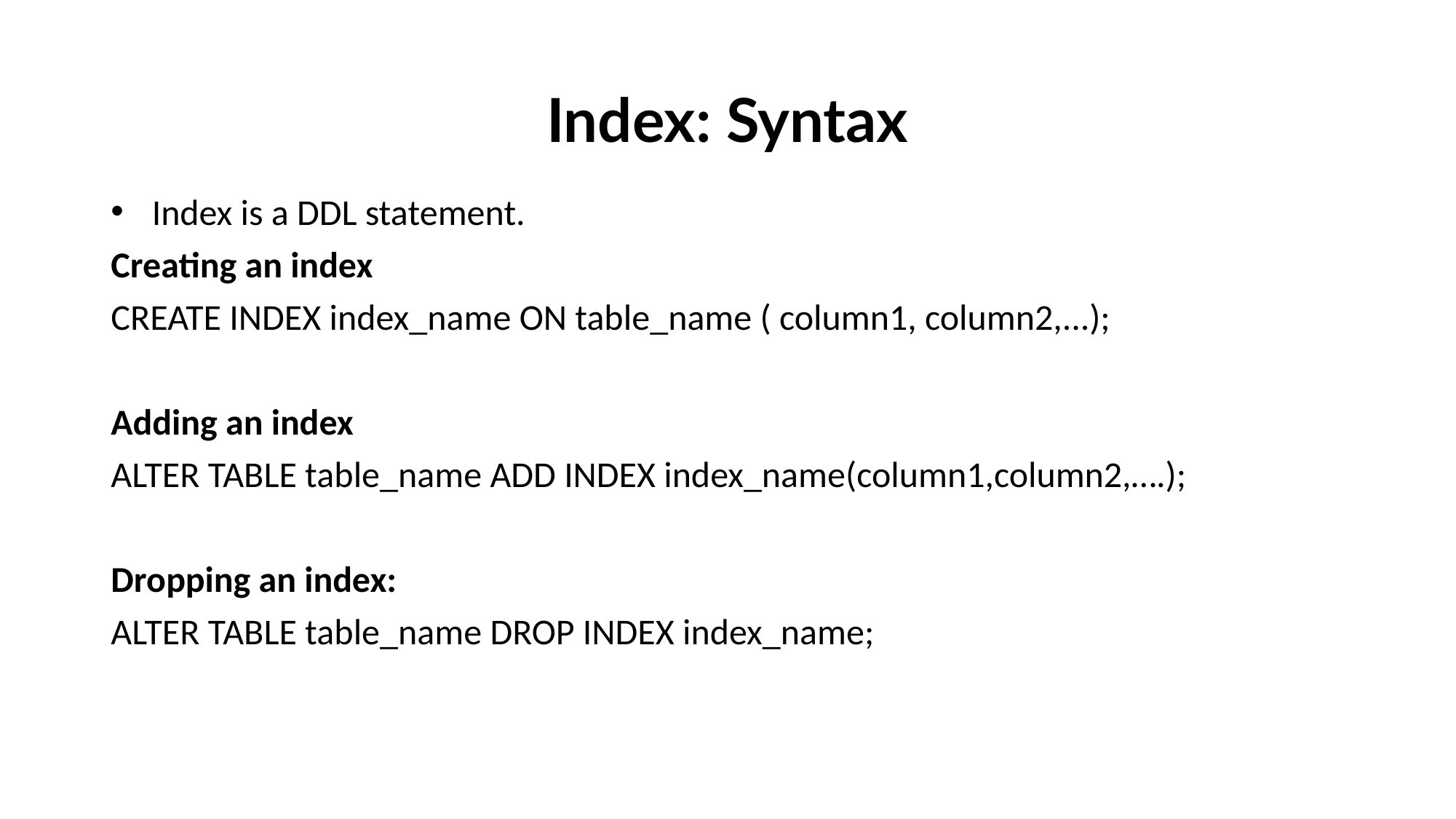

# Index: Syntax
Index is a DDL statement.
Creating an index
CREATE INDEX index_name ON table_name ( column1, column2,...);

Adding an index
ALTER TABLE table_name ADD INDEX index_name(column1,column2,….);

Dropping an index:
ALTER TABLE table_name DROP INDEX index_name;